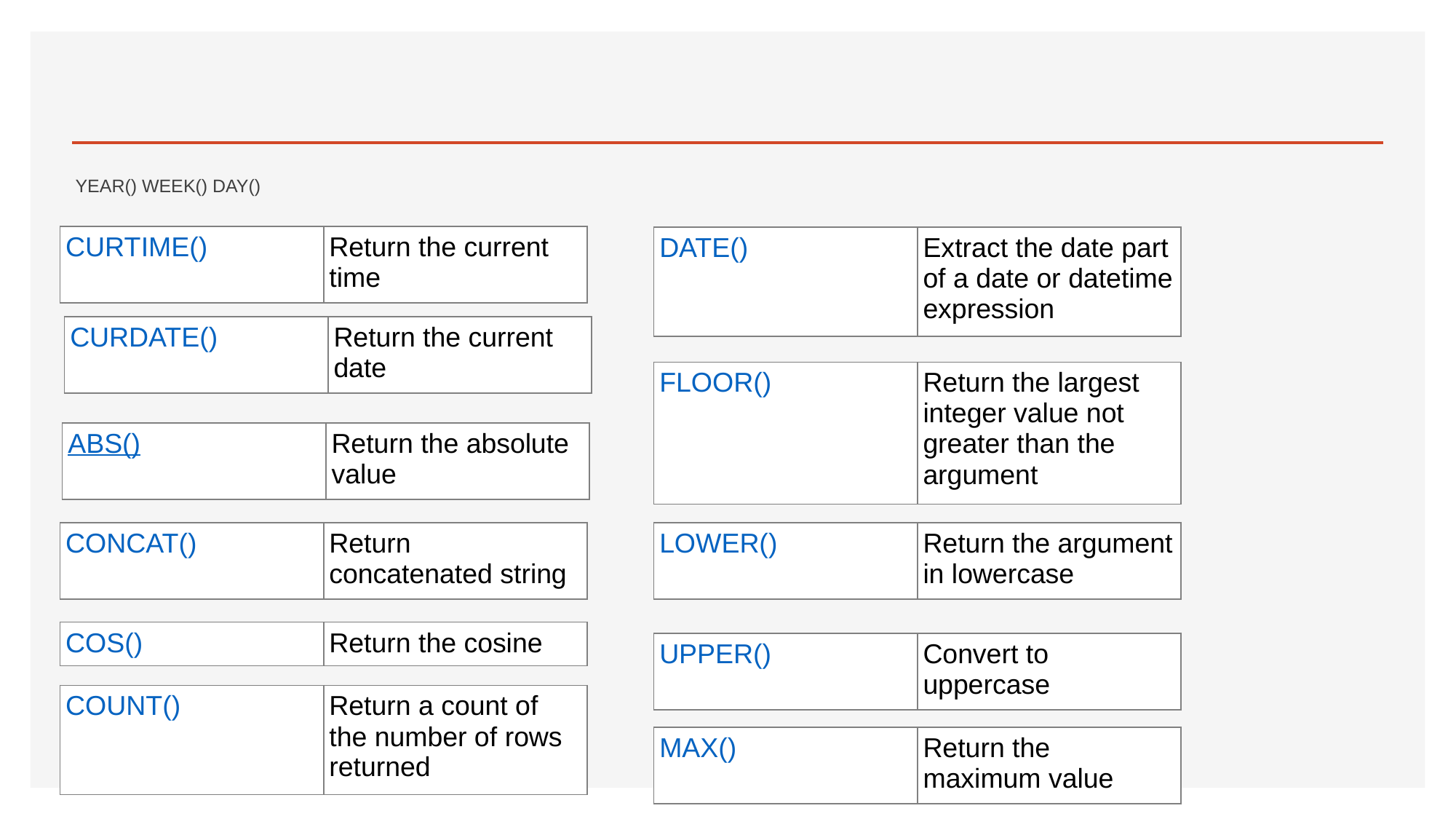

#
YEAR() WEEK() DAY()
| CURTIME() | Return the current time |
| --- | --- |
| DATE() | Extract the date part of a date or datetime expression |
| --- | --- |
| CURDATE() | Return the current date |
| --- | --- |
| FLOOR() | Return the largest integer value not greater than the argument |
| --- | --- |
| ABS() | Return the absolute value |
| --- | --- |
| CONCAT() | Return concatenated string |
| --- | --- |
| LOWER() | Return the argument in lowercase |
| --- | --- |
| COS() | Return the cosine |
| --- | --- |
| UPPER() | Convert to uppercase |
| --- | --- |
| COUNT() | Return a count of the number of rows returned |
| --- | --- |
| MAX() | Return the maximum value |
| --- | --- |